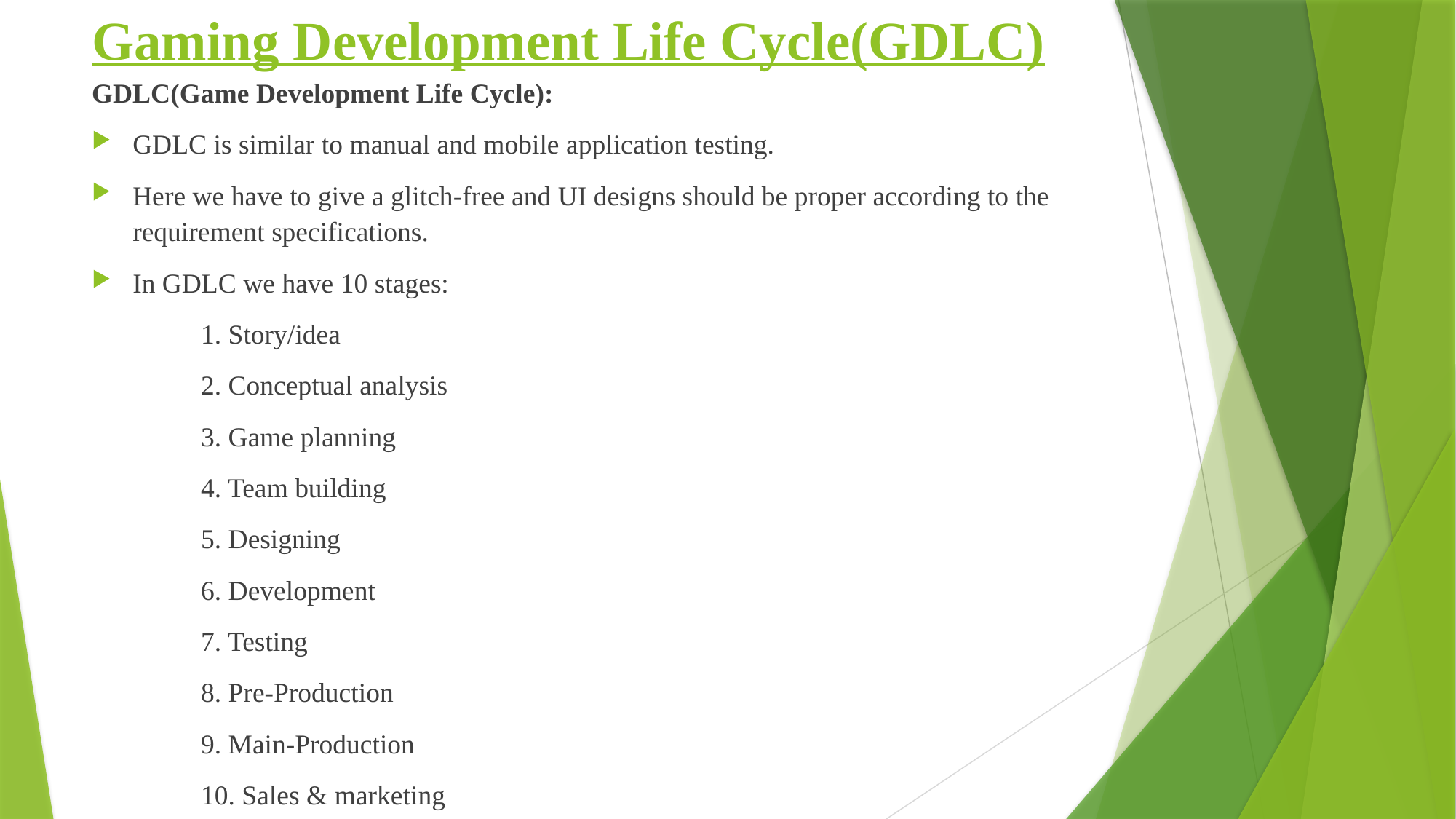

# Gaming Development Life Cycle(GDLC)
GDLC(Game Development Life Cycle):
GDLC is similar to manual and mobile application testing.
Here we have to give a glitch-free and UI designs should be proper according to the requirement specifications.
In GDLC we have 10 stages:
	1. Story/idea
	2. Conceptual analysis
	3. Game planning
	4. Team building
	5. Designing
	6. Development
	7. Testing
	8. Pre-Production
	9. Main-Production
	10. Sales & marketing